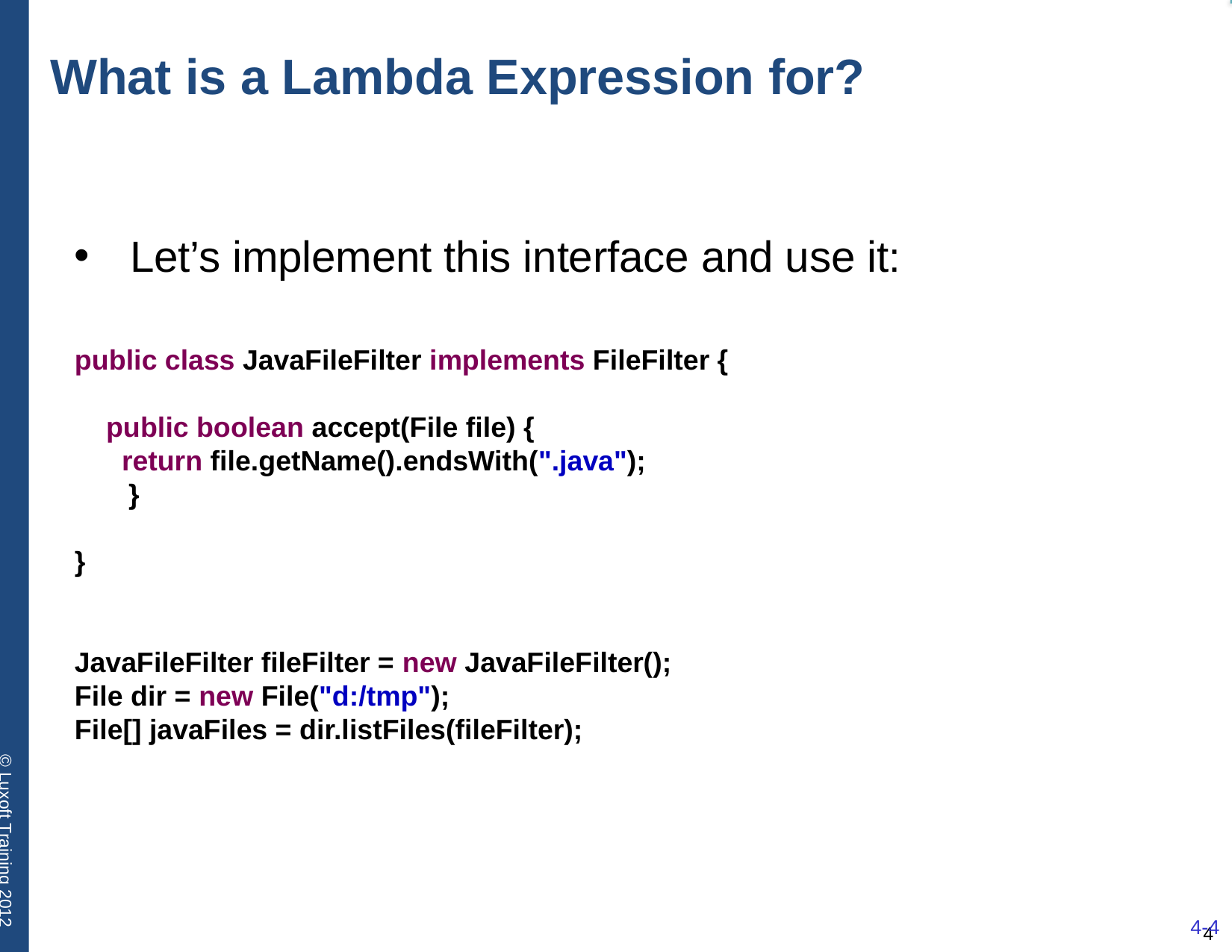

# What is a Lambda Expression for?

Let’s implement this interface and use it:

public class JavaFileFilter implements FileFilter {

    public boolean accept(File file) {
      return file.getName().endsWith(".java");
 }

}

JavaFileFilter fileFilter = new JavaFileFilter();
File dir = new File("d:/tmp");
File[] javaFiles = dir.listFiles(fileFilter);

4-4